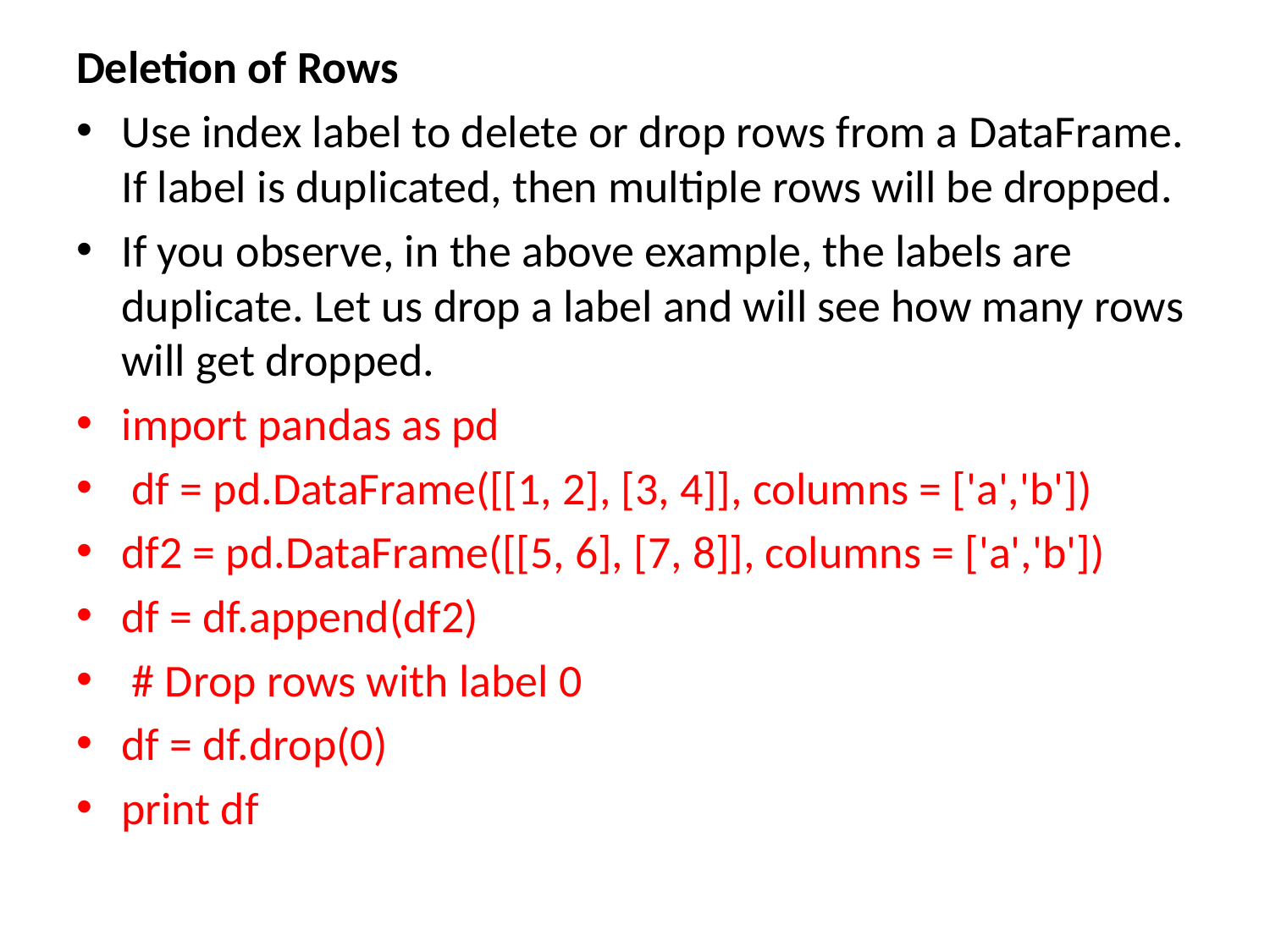

Deletion of Rows
Use index label to delete or drop rows from a DataFrame. If label is duplicated, then multiple rows will be dropped.
If you observe, in the above example, the labels are duplicate. Let us drop a label and will see how many rows will get dropped.
import pandas as pd
 df = pd.DataFrame([[1, 2], [3, 4]], columns = ['a','b'])
df2 = pd.DataFrame([[5, 6], [7, 8]], columns = ['a','b'])
df = df.append(df2)
 # Drop rows with label 0
df = df.drop(0)
print df